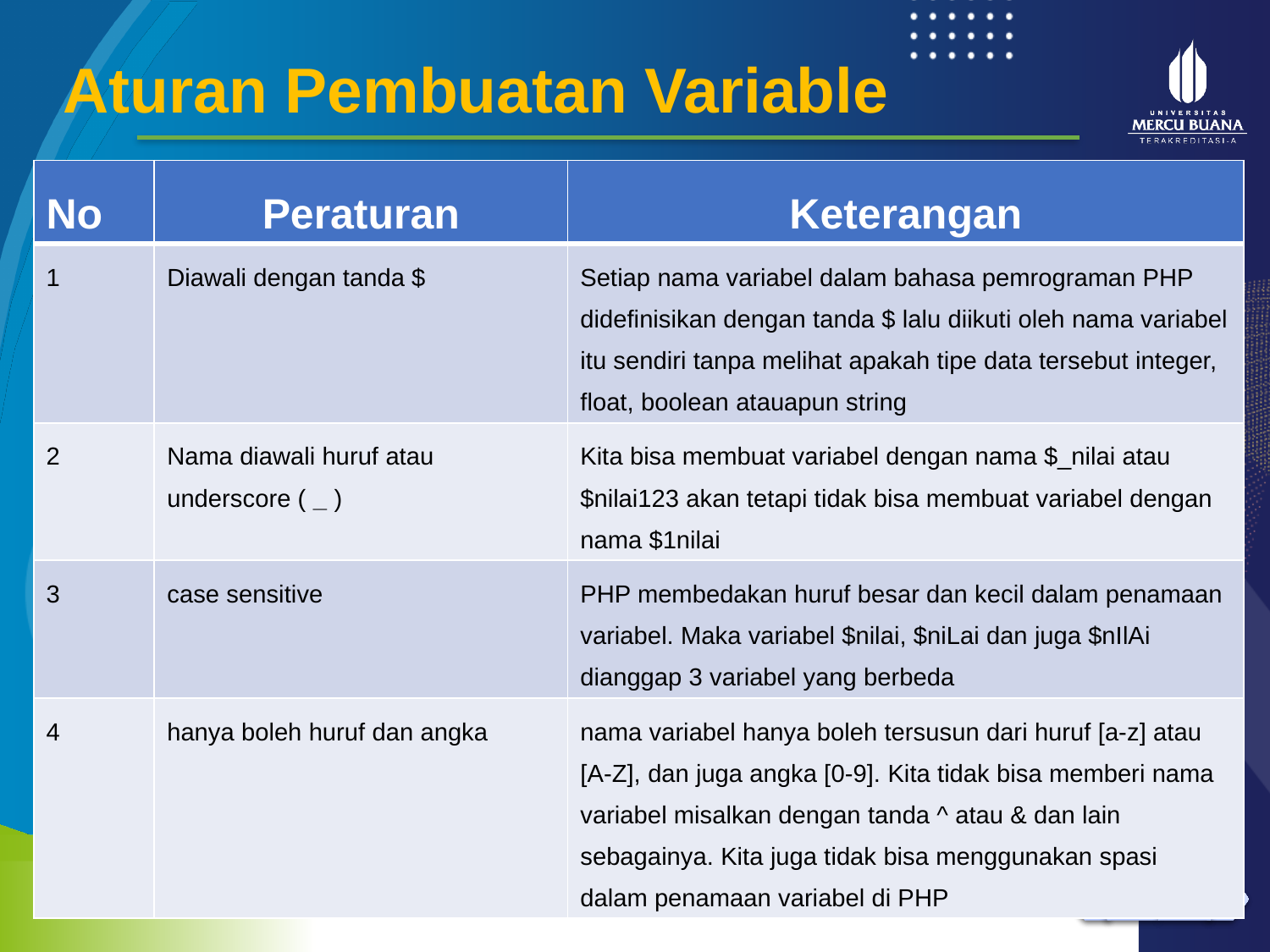

Aturan Pembuatan Variable
| No | Peraturan | Keterangan |
| --- | --- | --- |
| 1 | Diawali dengan tanda $ | Setiap nama variabel dalam bahasa pemrograman PHP didefinisikan dengan tanda $ lalu diikuti oleh nama variabel itu sendiri tanpa melihat apakah tipe data tersebut integer, float, boolean atauapun string |
| 2 | Nama diawali huruf atau underscore ( \_ ) | Kita bisa membuat variabel dengan nama $\_nilai atau $nilai123 akan tetapi tidak bisa membuat variabel dengan nama $1nilai |
| 3 | case sensitive | PHP membedakan huruf besar dan kecil dalam penamaan variabel. Maka variabel $nilai, $niLai dan juga $nIlAi dianggap 3 variabel yang berbeda |
| 4 | hanya boleh huruf dan angka | nama variabel hanya boleh tersusun dari huruf [a-z] atau [A-Z], dan juga angka [0-9]. Kita tidak bisa memberi nama variabel misalkan dengan tanda ^ atau & dan lain sebagainya. Kita juga tidak bisa menggunakan spasi dalam penamaan variabel di PHP |